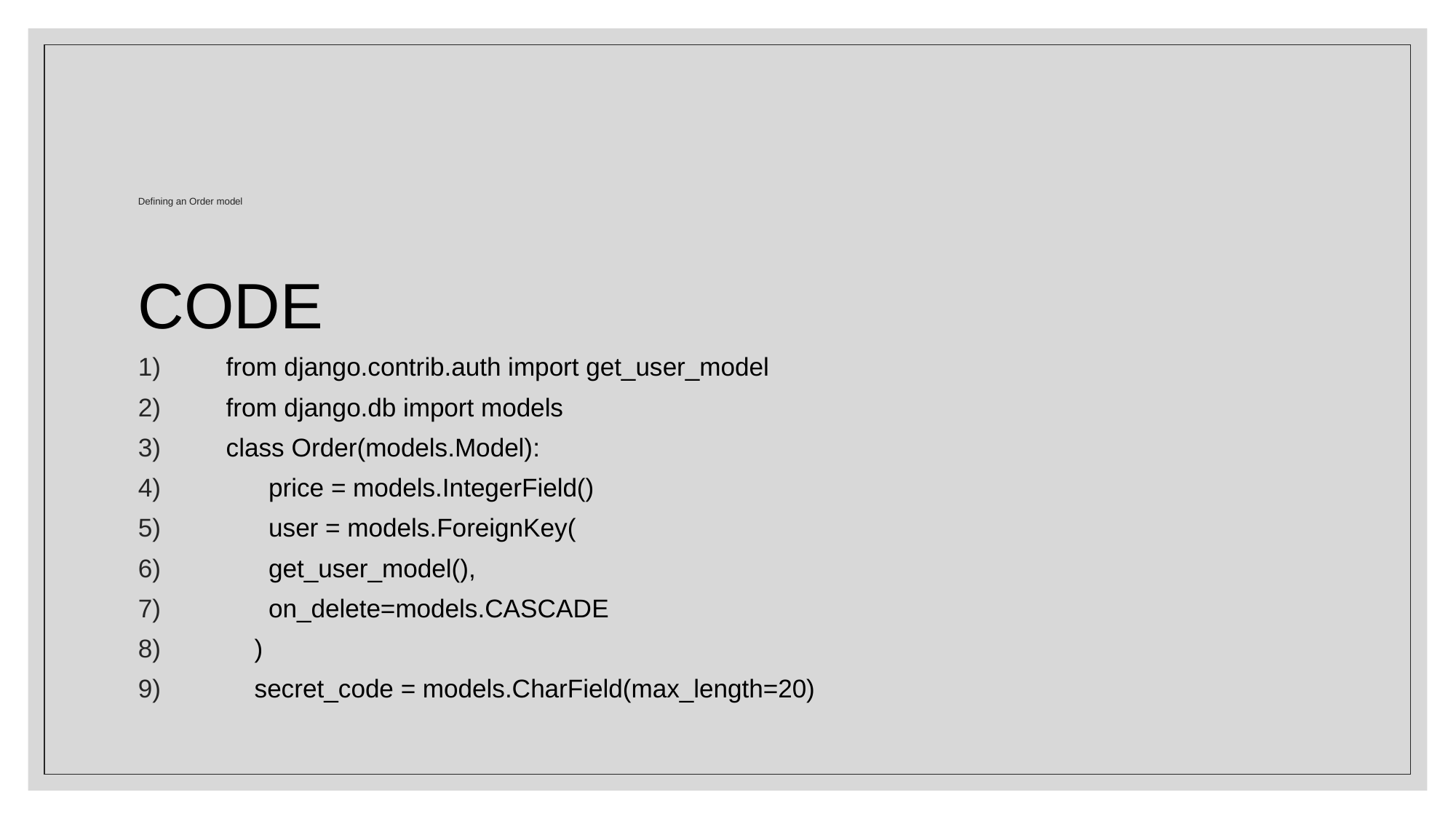

# Defining an Order model
CODE
from django.contrib.auth import get_user_model
from django.db import models
class Order(models.Model):
      price = models.IntegerField()
      user = models.ForeignKey(
      get_user_model(),
      on_delete=models.CASCADE
    )
    secret_code = models.CharField(max_length=20)